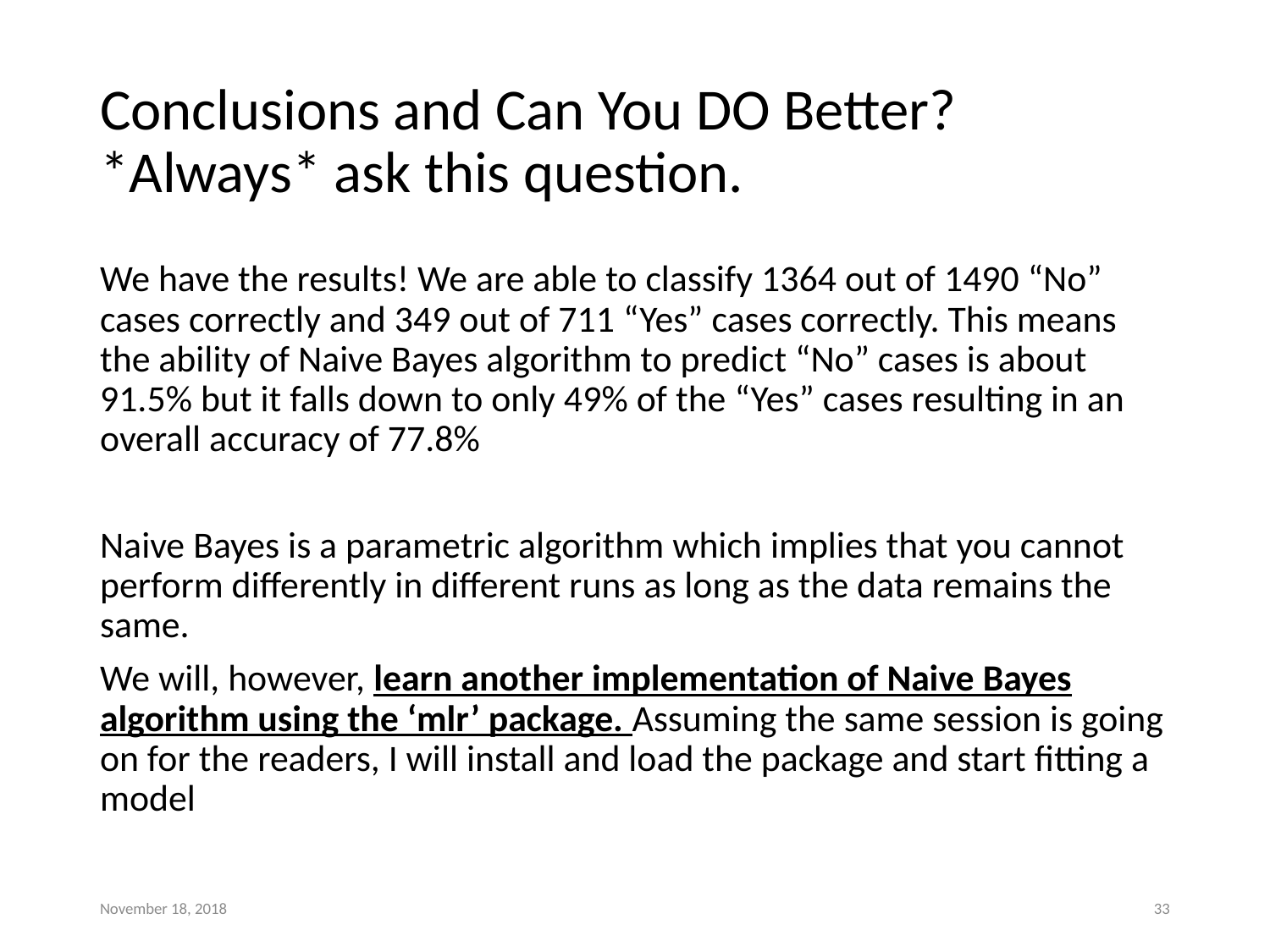

# Conclusions and Can You DO Better? *Always* ask this question.
We have the results! We are able to classify 1364 out of 1490 “No” cases correctly and 349 out of 711 “Yes” cases correctly. This means the ability of Naive Bayes algorithm to predict “No” cases is about 91.5% but it falls down to only 49% of the “Yes” cases resulting in an overall accuracy of 77.8%

Naive Bayes is a parametric algorithm which implies that you cannot perform differently in different runs as long as the data remains the same.
We will, however, learn another implementation of Naive Bayes algorithm using the ‘mlr’ package. Assuming the same session is going on for the readers, I will install and load the package and start fitting a model
November 18, 2018
33